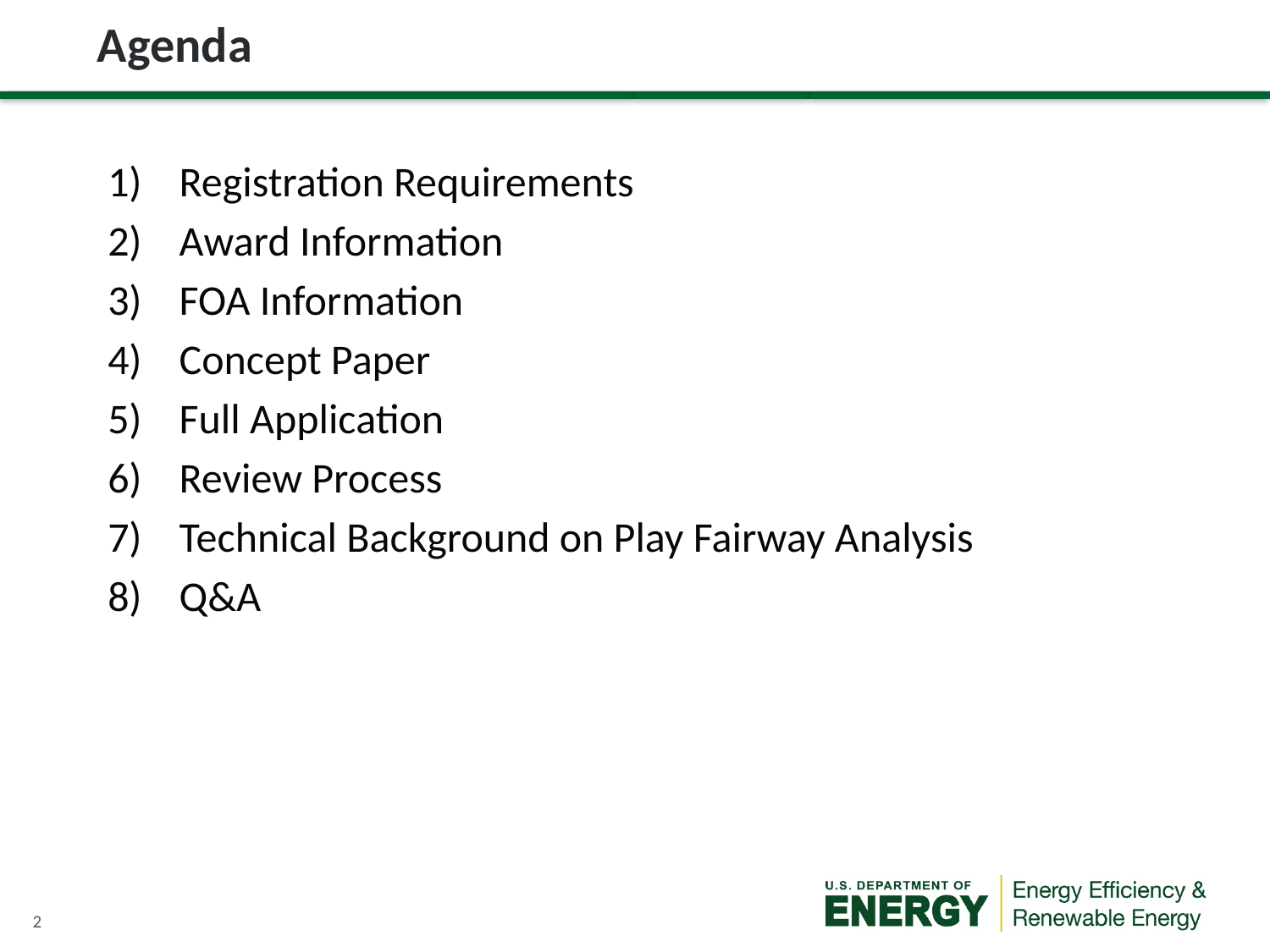

# Agenda
Registration Requirements
Award Information
FOA Information
Concept Paper
Full Application
Review Process
Technical Background on Play Fairway Analysis
Q&A